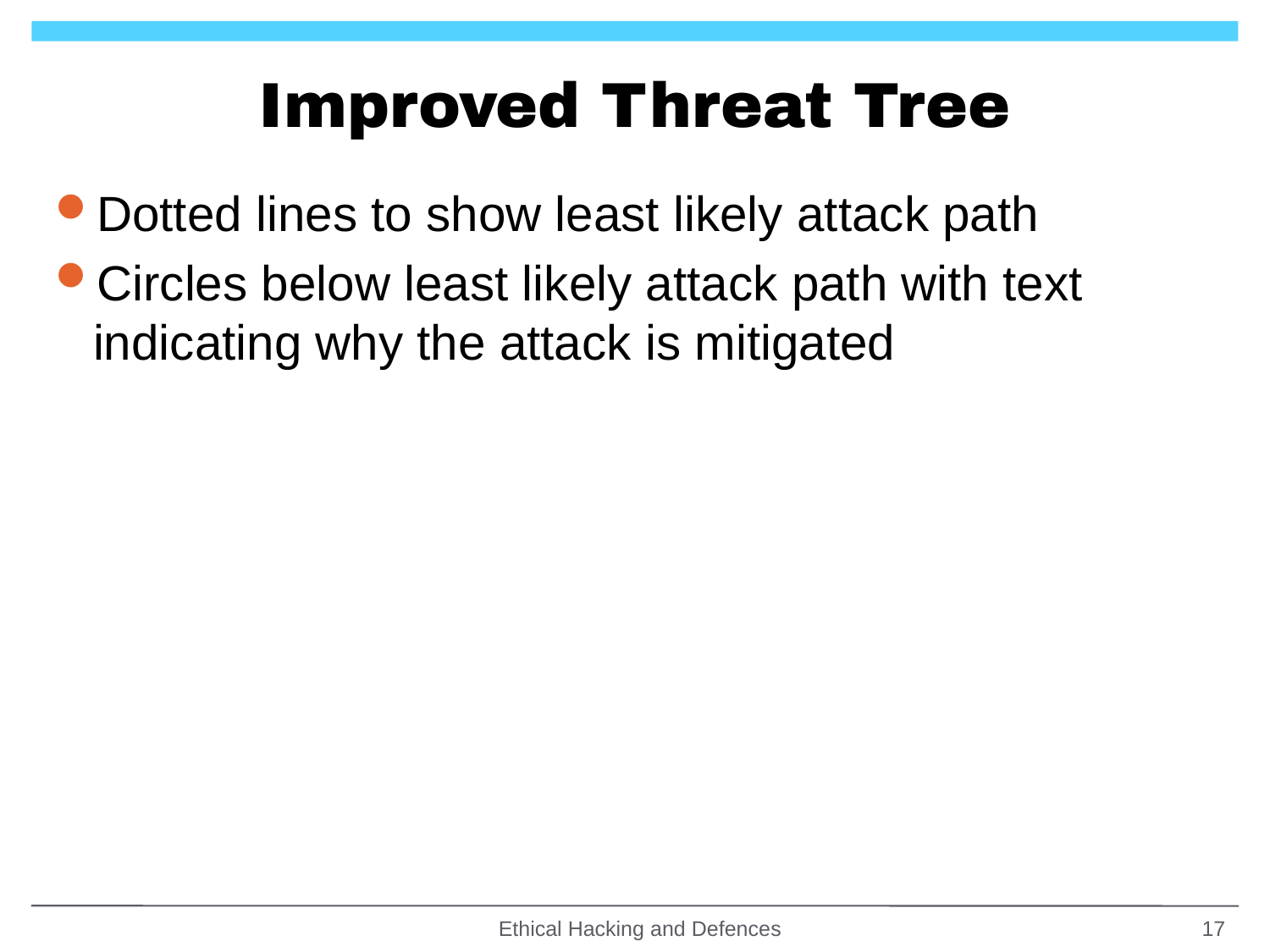

# Improved Threat Tree
Dotted lines to show least likely attack path
Circles below least likely attack path with text indicating why the attack is mitigated

Ethical Hacking and Defences
17